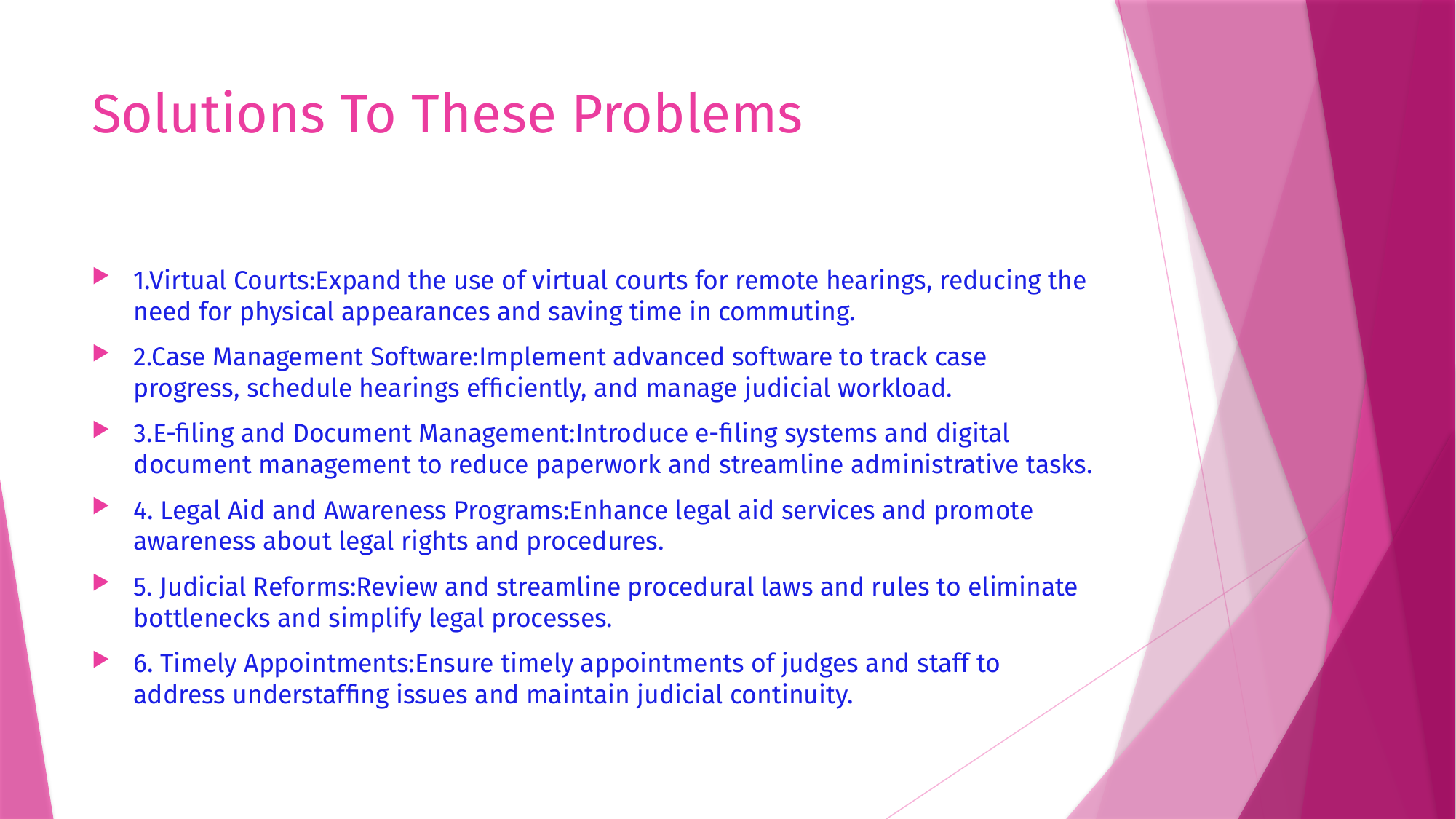

# Solutions To These Problems
1.Virtual Courts:Expand the use of virtual courts for remote hearings, reducing the need for physical appearances and saving time in commuting.
2.Case Management Software:Implement advanced software to track case progress, schedule hearings efficiently, and manage judicial workload.
3.E-filing and Document Management:Introduce e-filing systems and digital document management to reduce paperwork and streamline administrative tasks.
4. Legal Aid and Awareness Programs:Enhance legal aid services and promote awareness about legal rights and procedures.
5. Judicial Reforms:Review and streamline procedural laws and rules to eliminate bottlenecks and simplify legal processes.
6. Timely Appointments:Ensure timely appointments of judges and staff to address understaffing issues and maintain judicial continuity.